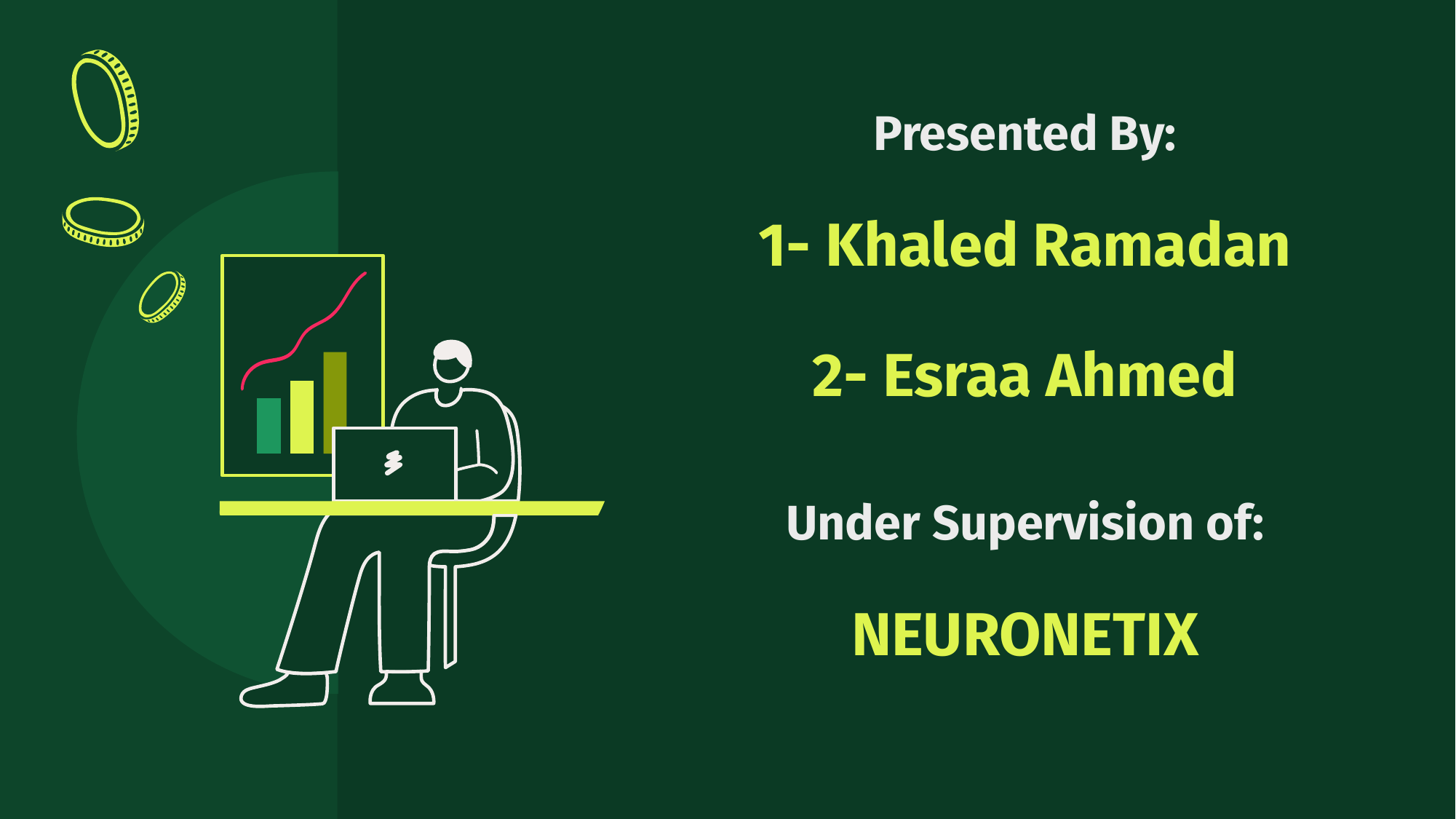

# Presented By: 1- Khaled Ramadan 2- Esraa Ahmed Under Supervision of: NEURONETIX